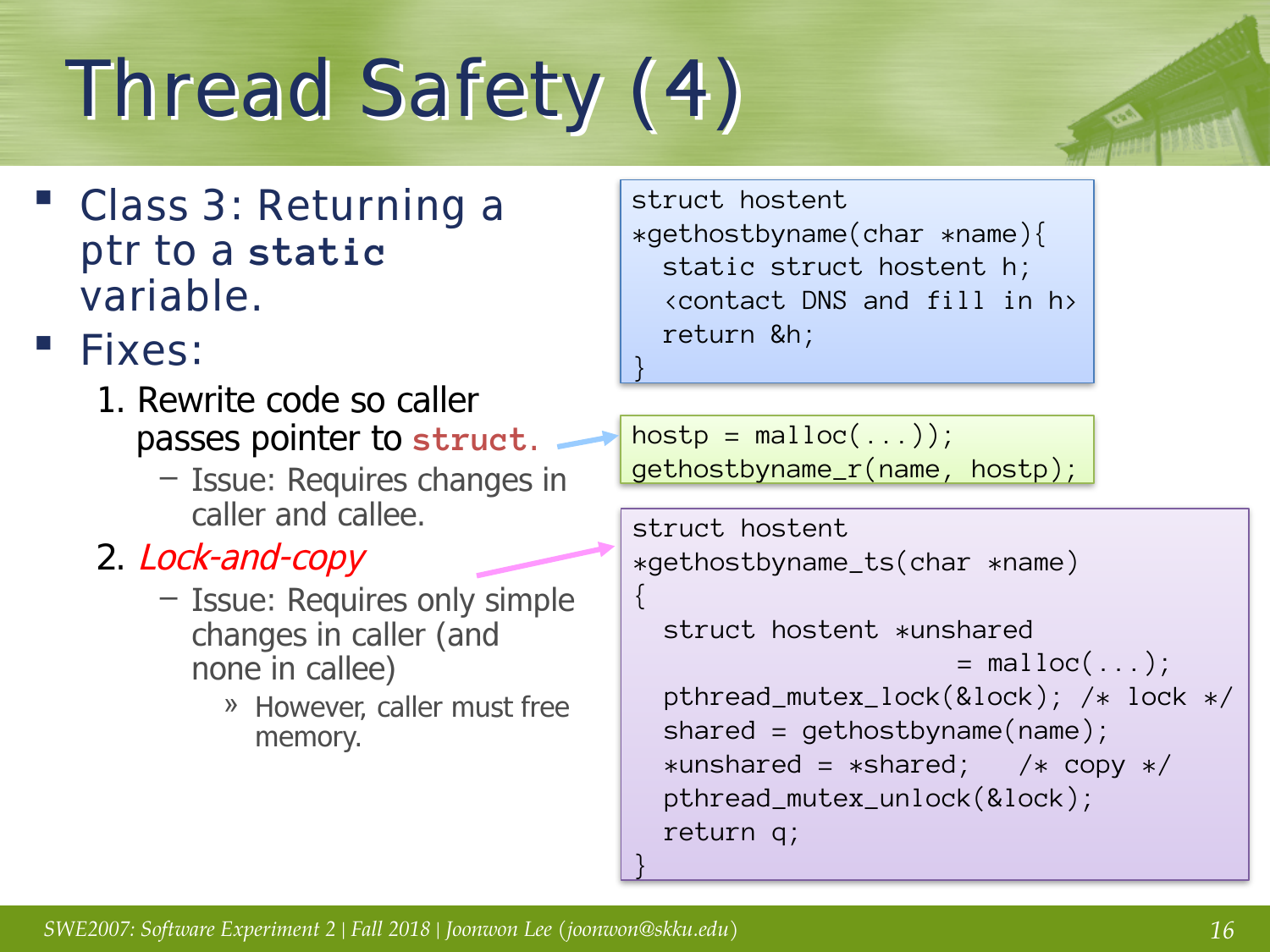

# Thread Safety (4)
Class 3: Returning a ptr to a static variable.
Fixes:
1. Rewrite code so caller passes pointer to struct.
Issue: Requires changes in caller and callee.
2. Lock-and-copy
Issue: Requires only simple changes in caller (and none in callee)
However, caller must free memory.

struct hostent
*gethostbyname(char *name){
  static struct hostent h;
  <contact DNS and fill in h>
  return &h;
}
hostp = malloc(...));
gethostbyname_r(name, hostp);

struct hostent
*gethostbyname_ts(char *name)
{
  struct hostent *unshared
                     = malloc(...);
  pthread_mutex_lock(&lock); /* lock */
  shared = gethostbyname(name);
  *unshared = *shared;   /* copy */
  pthread_mutex_unlock(&lock);
  return q;
}